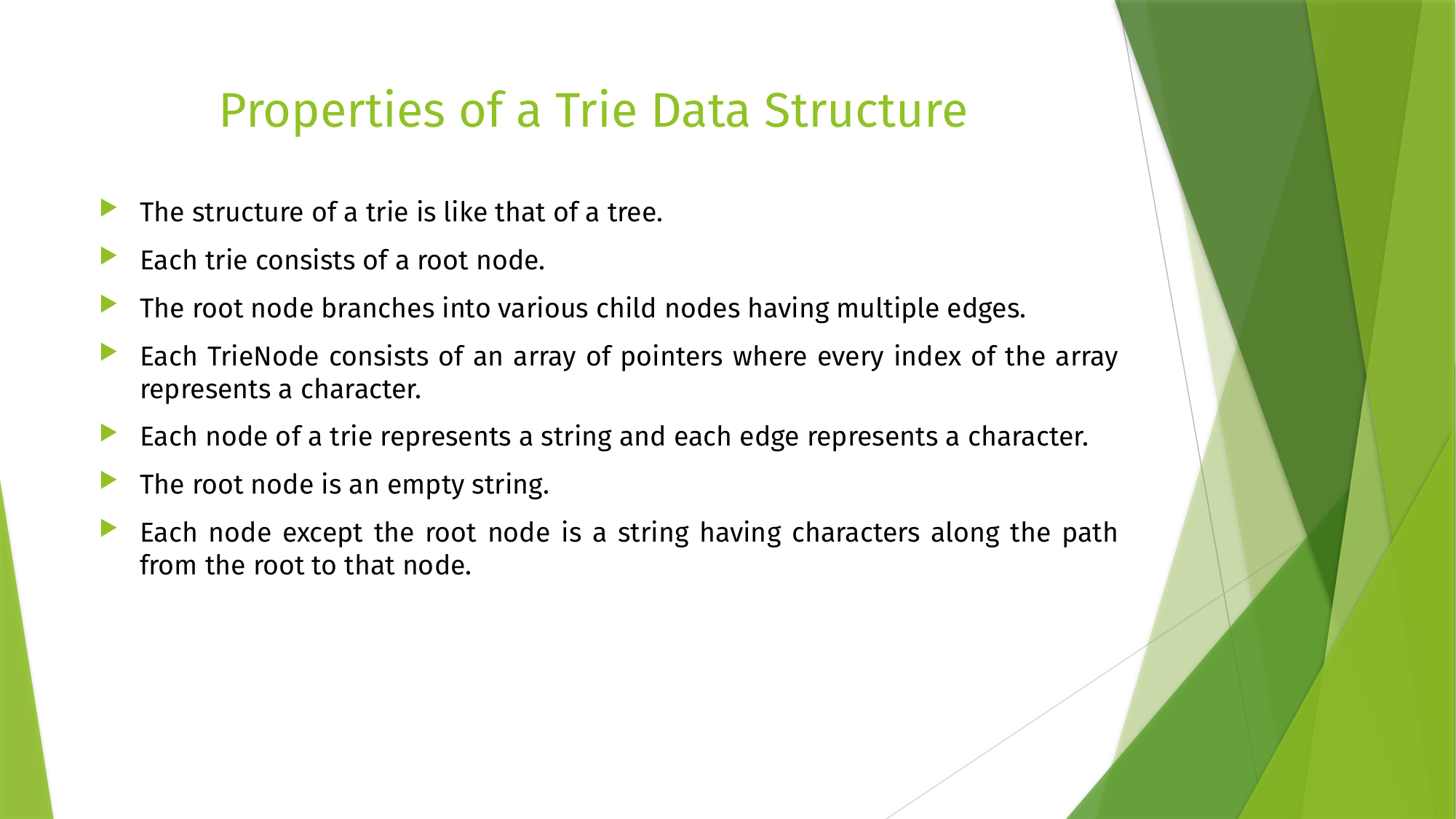

# Properties of a Trie Data Structure
The structure of a trie is like that of a tree.
Each trie consists of a root node.
The root node branches into various child nodes having multiple edges.
Each TrieNode consists of an array of pointers where every index of the array represents a character.
Each node of a trie represents a string and each edge represents a character.
The root node is an empty string.
Each node except the root node is a string having characters along the path from the root to that node.